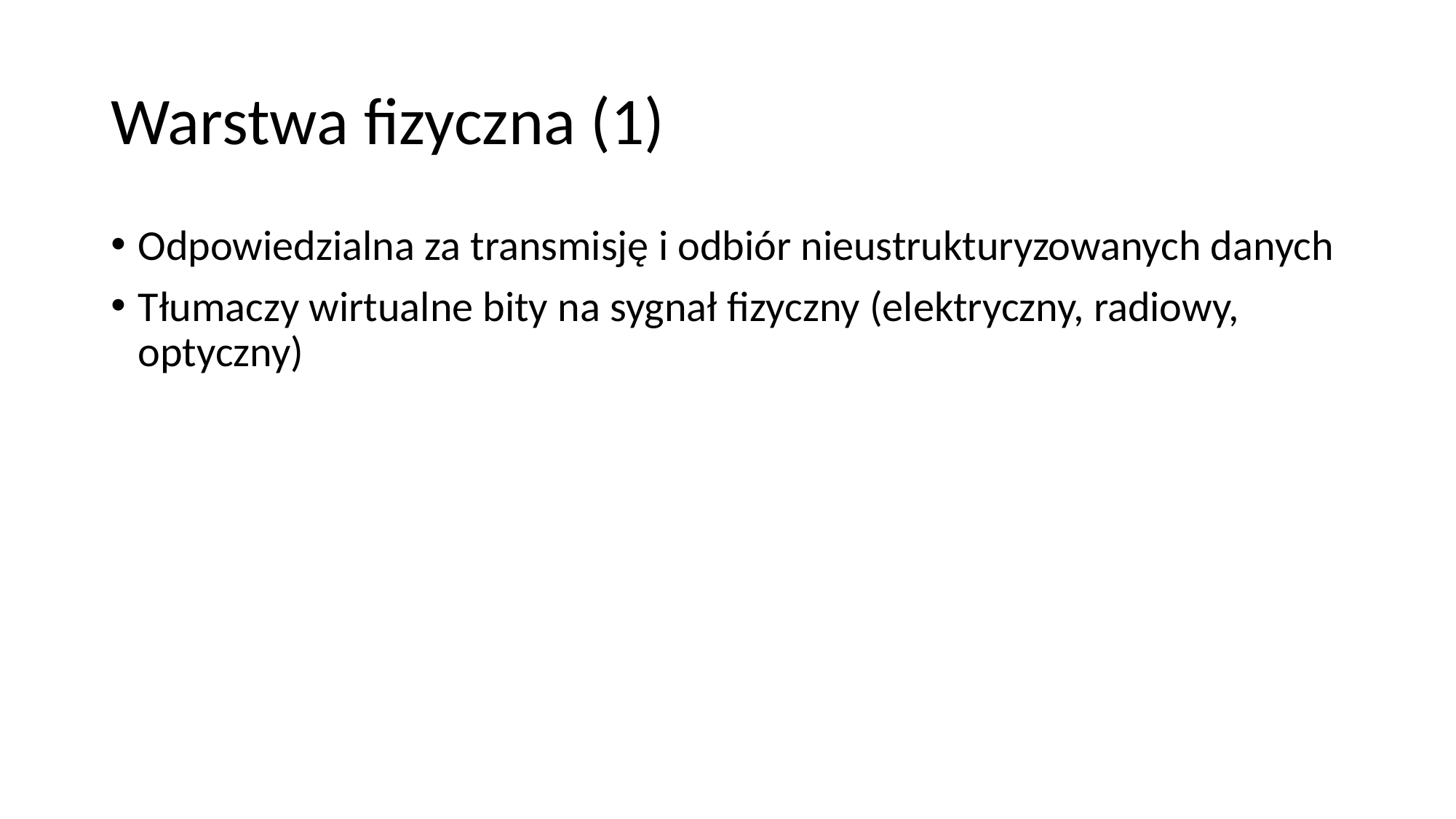

# Warstwa fizyczna (1)
Odpowiedzialna za transmisję i odbiór nieustrukturyzowanych danych
Tłumaczy wirtualne bity na sygnał fizyczny (elektryczny, radiowy, optyczny)